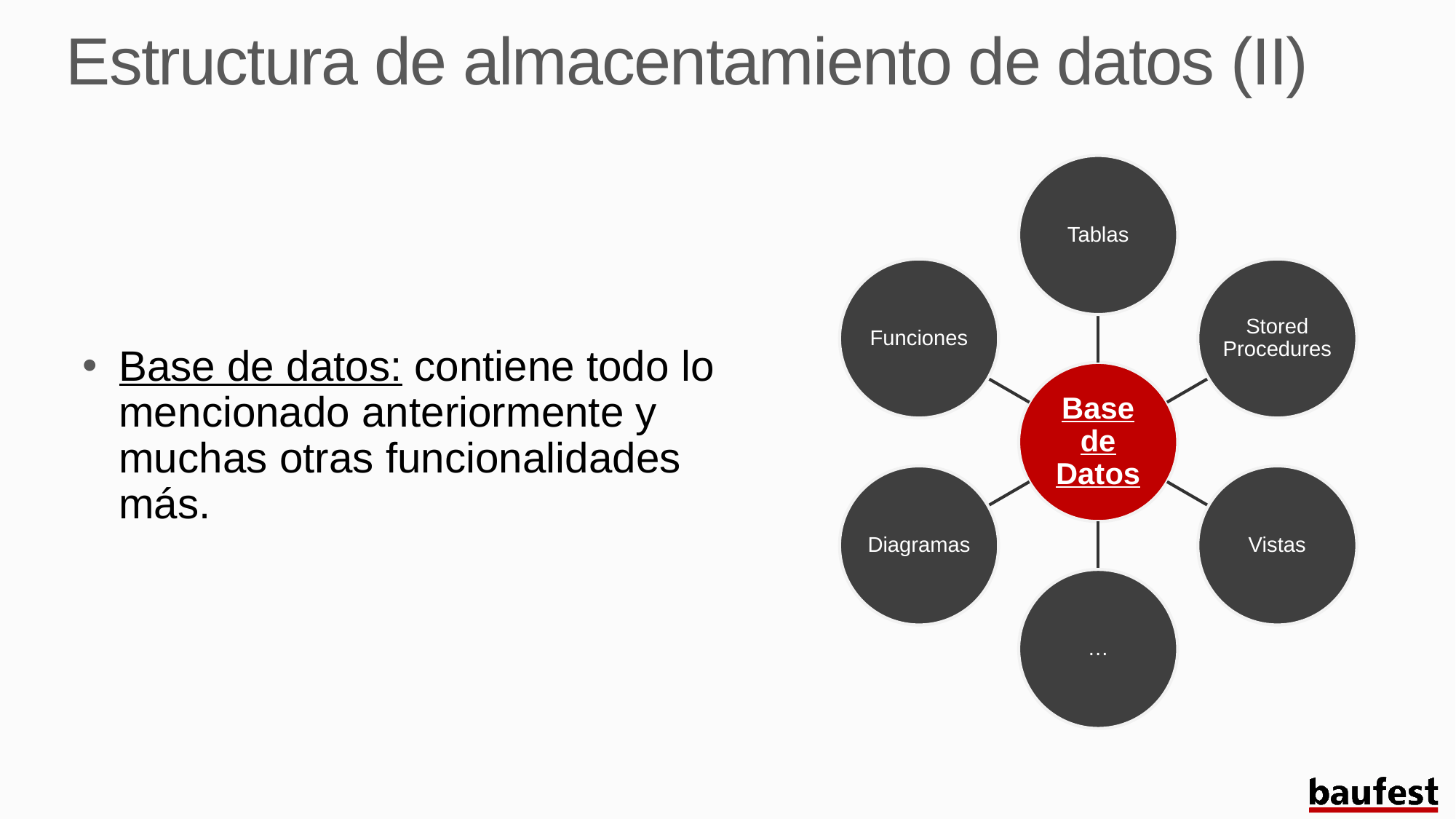

# Estructura de almacentamiento de datos (II)
Base de Datos

Tablas

Stored Procedures

Vistas

…

Diagramas

Funciones
Base de datos: contiene todo lo mencionado anteriormente y muchas otras funcionalidades más.